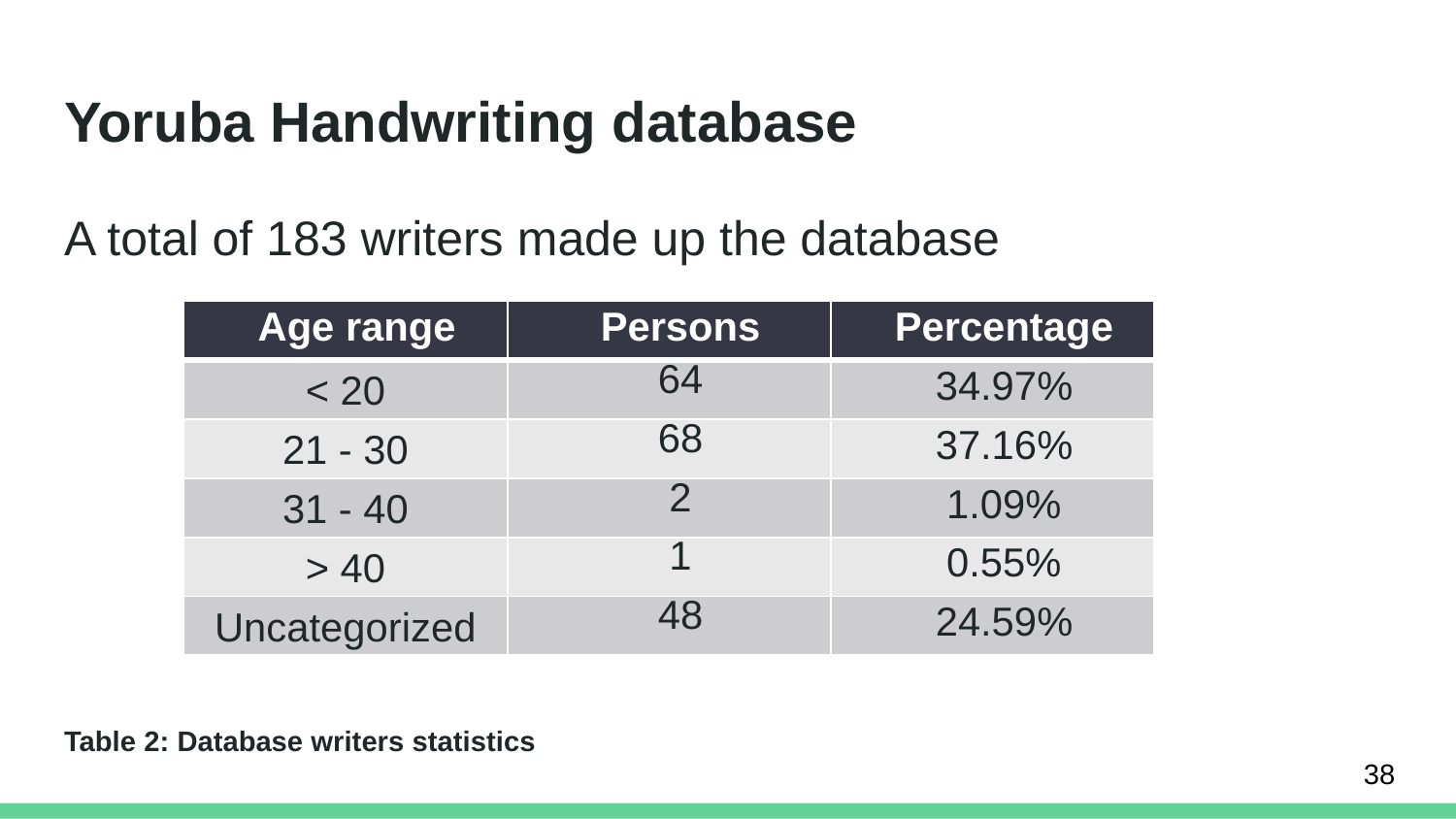

# Yoruba Handwriting database
A total of 183 writers made up the database
| Age range | Persons | Percentage |
| --- | --- | --- |
| < 20 | 64 | 34.97% |
| 21 - 30 | 68 | 37.16% |
| 31 - 40 | 2 | 1.09% |
| > 40 | 1 | 0.55% |
| Uncategorized | 48 | 24.59% |
Table 2: Database writers statistics
38